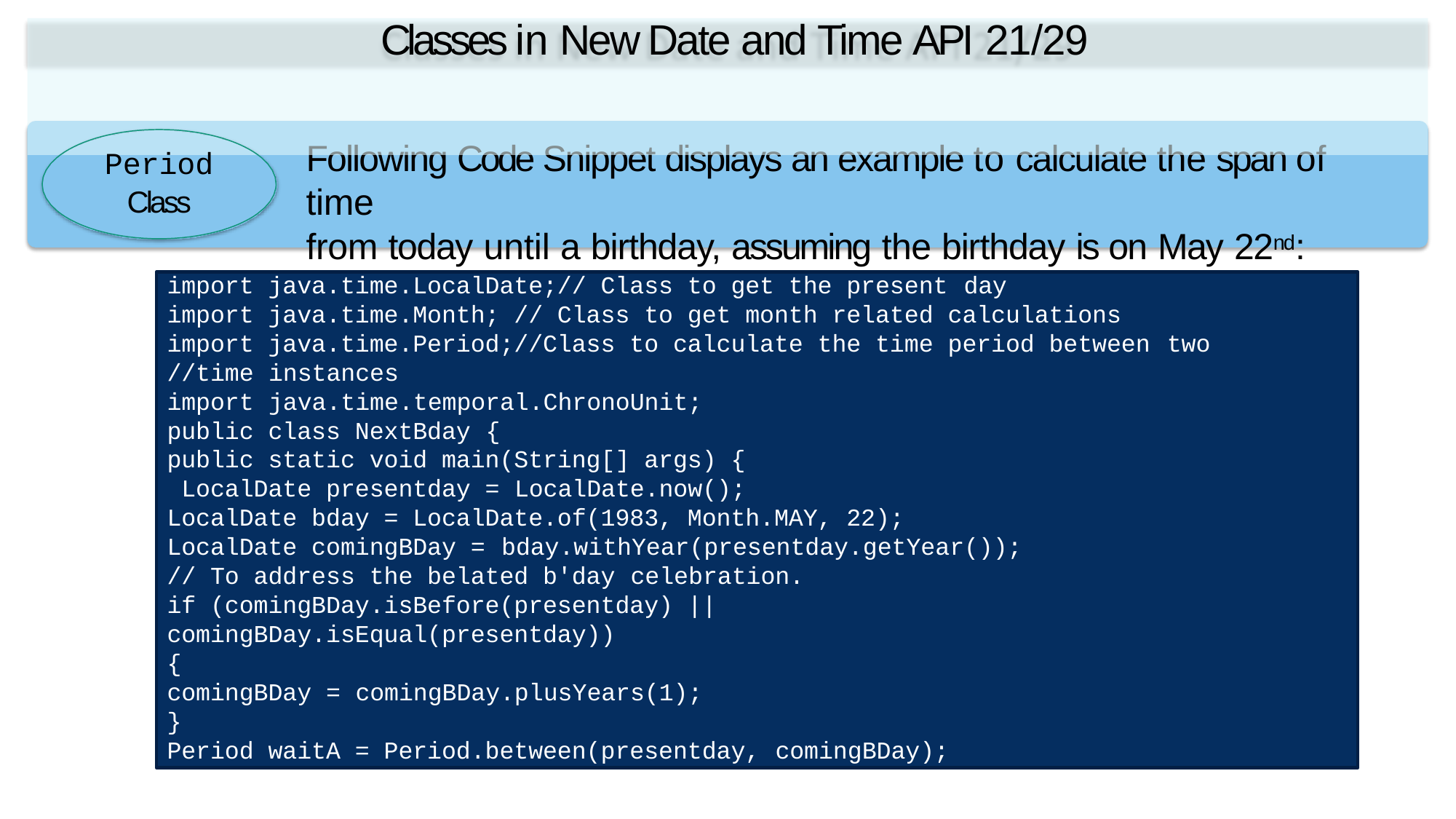

# Classes in New Date and Time API 21/29

Following Code Snippet displays an example to calculate the span of time
from today until a birthday, assuming the birthday is on May 22nd:

Period
Class
import java.time.LocalDate;// Class to get the present day
import java.time.Month; // Class to get month related calculations  import java.time.Period;//Class to calculate the time period between two
//time instances
import java.time.temporal.ChronoUnit;
public class NextBday {
public static void main(String[] args) {  LocalDate presentday = LocalDate.now();
LocalDate bday = LocalDate.of(1983, Month.MAY, 22);  LocalDate comingBDay = bday.withYear(presentday.getYear());
// To address the belated b'day celebration.
if (comingBDay.isBefore(presentday) || comingBDay.isEqual(presentday))
{
comingBDay = comingBDay.plusYears(1);
}
Period waitA = Period.between(presentday, comingBDay);
long waitB = ChronoUnit.DAYS.between(presentday, comingBDay);

Fundamental Programming in Java -Session 13 / Slide 24
© Aptech Ltd.